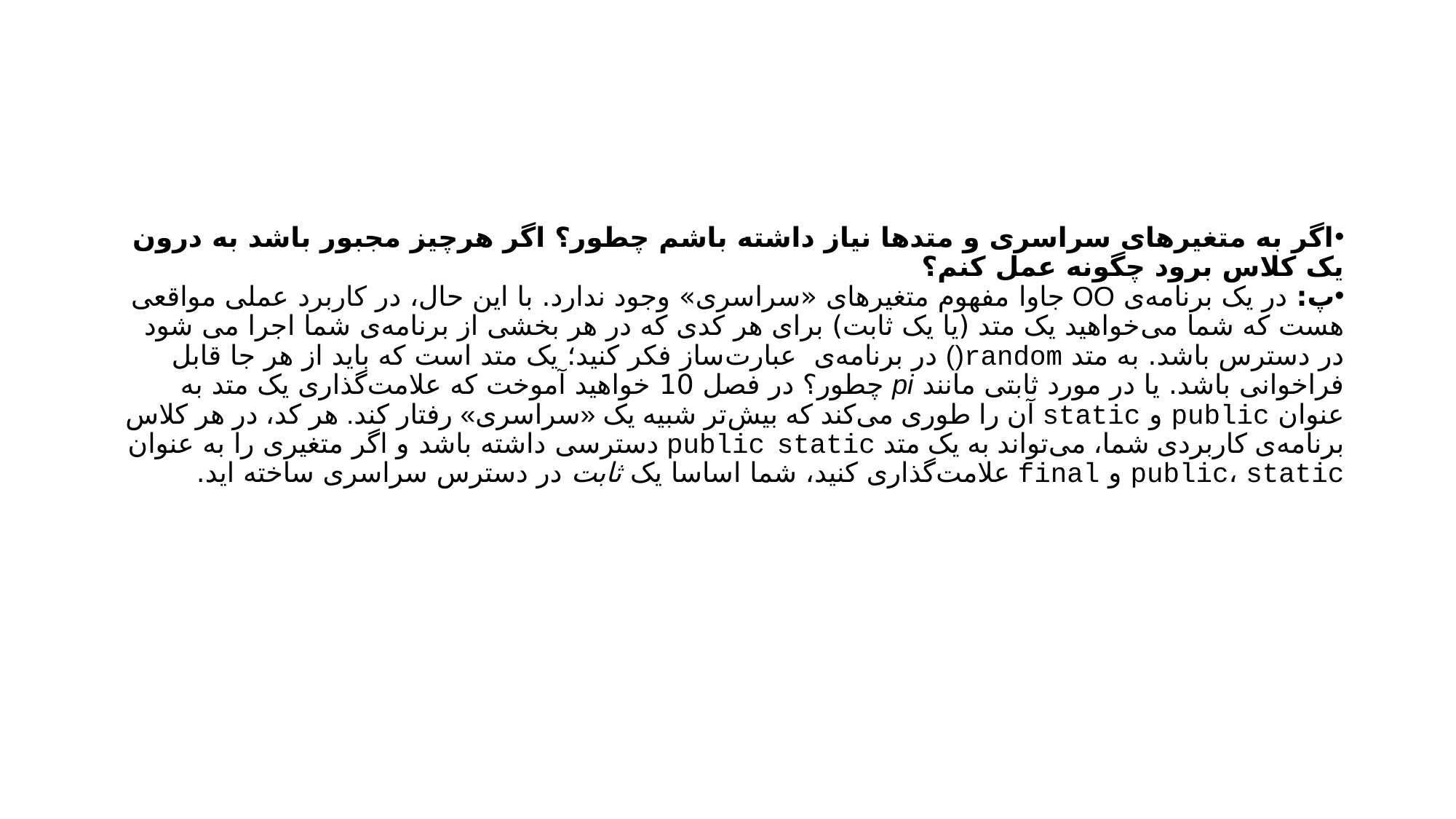

#
اگر به متغیرهای سراسری و متدها نیاز داشته باشم چطور؟ اگر هرچیز مجبور باشد به درون یک کلاس برود چگونه عمل کنم؟
پ: در یک برنامه‌ی OO جاوا مفهوم متغیرهای «سراسری» وجود ندارد. با این حال، در کاربرد عملی مواقعی هست که شما می‌خواهید یک متد (یا یک ثابت) برای هر کدی که در هر بخشی از برنامه‌ی شما اجرا می شود در دسترس باشد. به متد random() در برنامه‌ی  عبارت‌ساز فکر کنید؛ یک متد است که باید از هر جا قابل فراخوانی باشد. یا در مورد ثابتی مانند pi چطور؟ در فصل 10 خواهید آموخت که علامت‌گذاری یک متد به عنوان public و static آن را طوری می‌کند که بیش‌تر شبیه یک «سراسری» رفتار کند. هر کد، در هر کلاس برنامه‌ی کاربردی شما، می‌تواند به یک متد public  static دسترسی داشته باشد و اگر متغیری را به عنوان public، static و final علامت‌گذاری کنید، شما اساسا یک ثابت در دسترس سراسری ساخته اید.